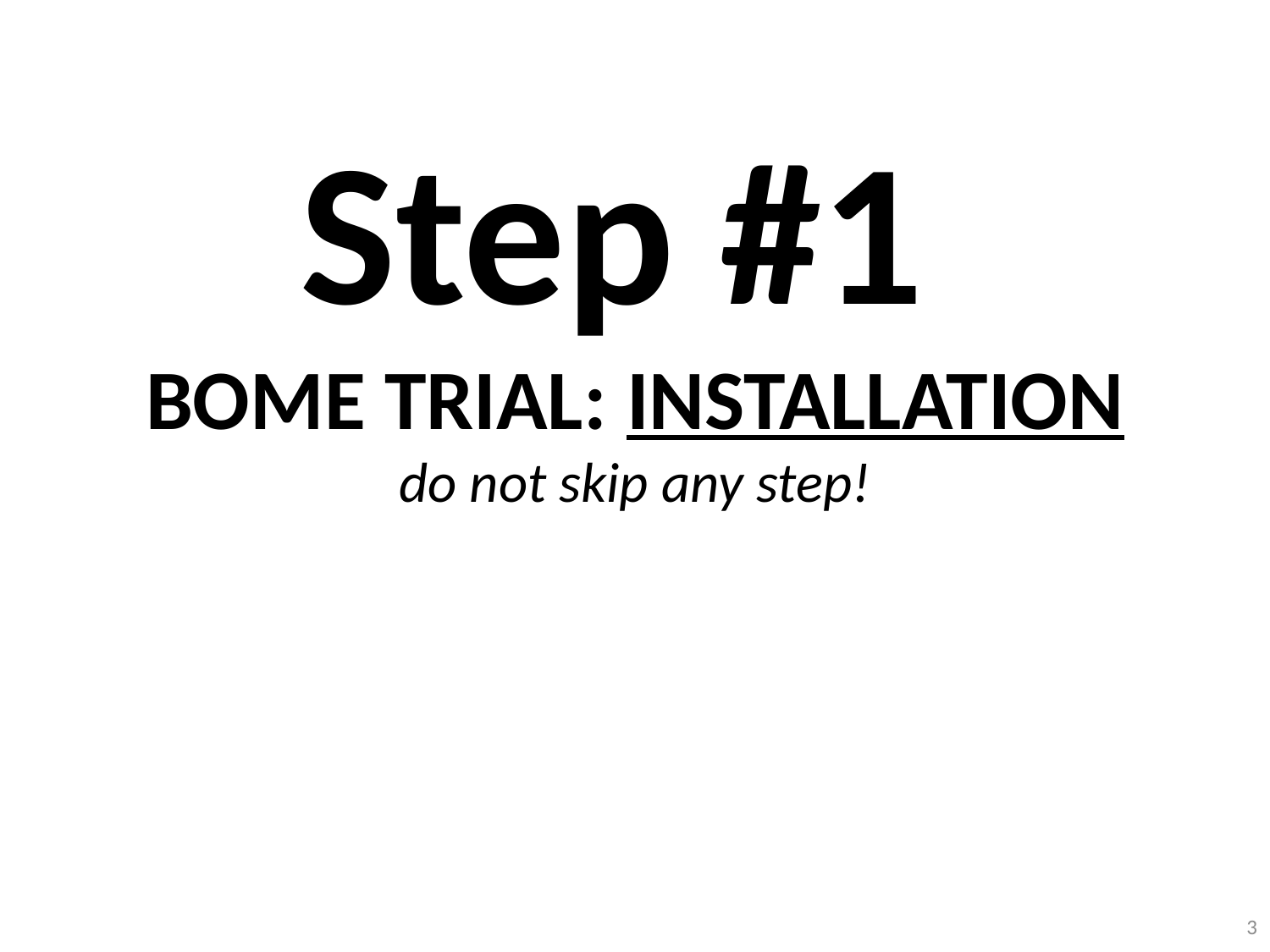

Step #1
BOME TRIAL: INSTALLATION
do not skip any step!
3